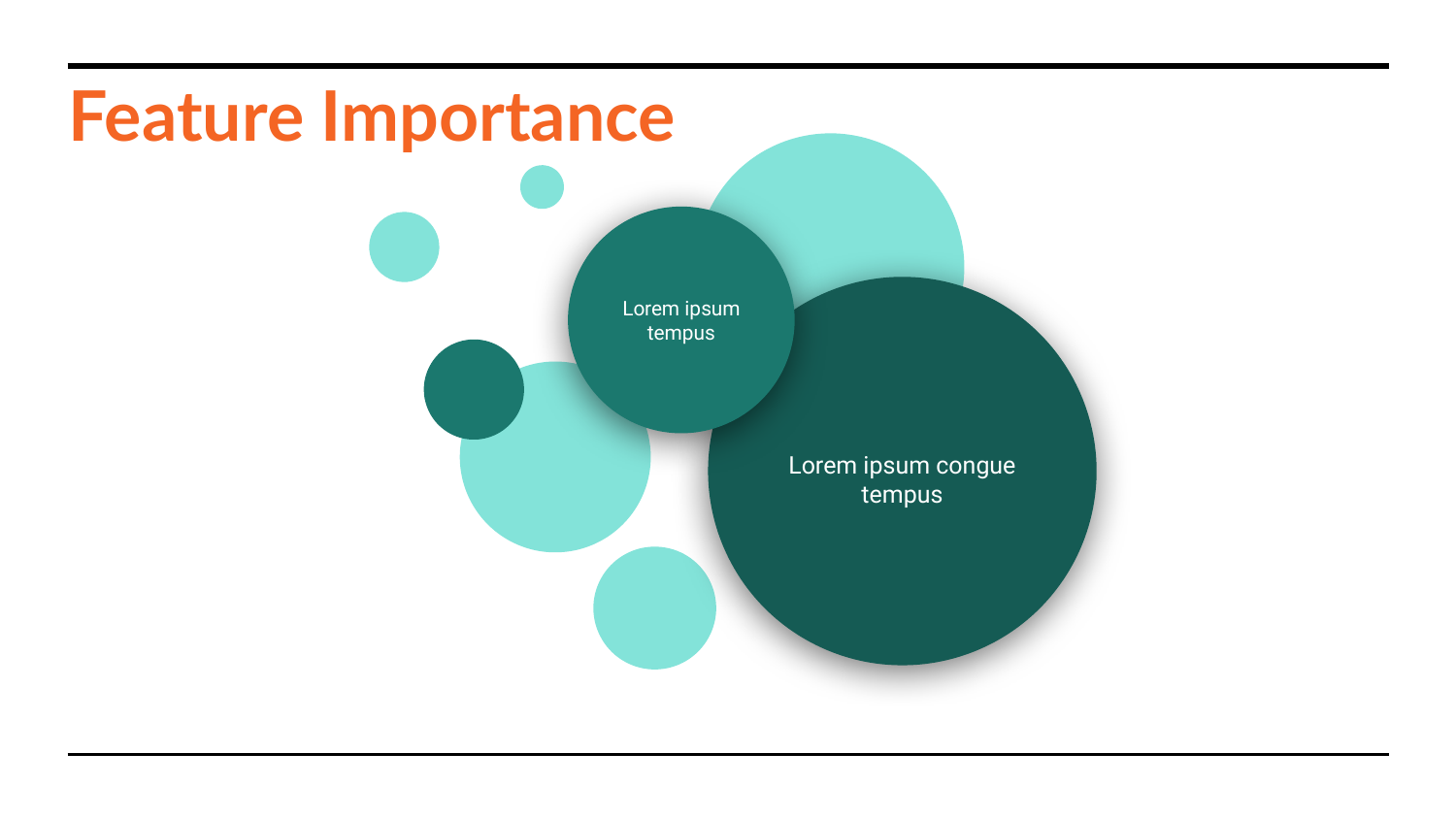

# Feature Importance

Lorem ipsum tempus

Lorem ipsum congue tempus